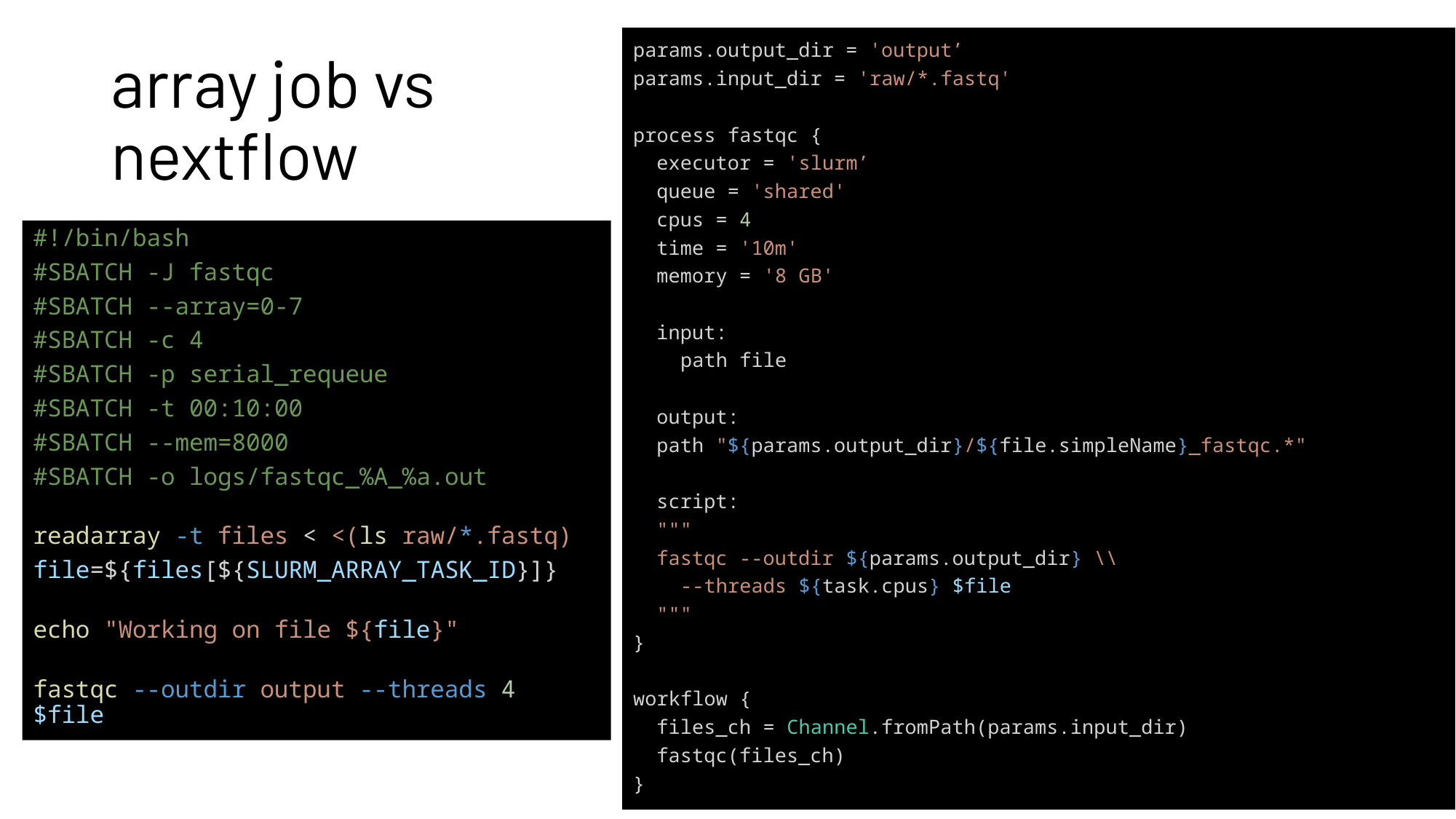

params.output_dir = 'output’
params.input_dir = 'raw/*.fastq'
process fastqc {
  executor = 'slurm’
  queue = 'shared'
  cpus = 4
  time = '10m'
  memory = '8 GB'
  input:
    path file
  output:
  path "${params.output_dir}/${file.simpleName}_fastqc.*"
  script:
  """
  fastqc --outdir ${params.output_dir} \\
    --threads ${task.cpus} $file
  """
}
workflow {
  files_ch = Channel.fromPath(params.input_dir)
  fastqc(files_ch)
}
# array job vs nextflow
#!/bin/bash
#SBATCH -J fastqc
#SBATCH --array=0-7
#SBATCH -c 4
#SBATCH -p serial_requeue
#SBATCH -t 00:10:00
#SBATCH --mem=8000
#SBATCH -o logs/fastqc_%A_%a.out
readarray -t files < <(ls raw/*.fastq)
file=${files[${SLURM_ARRAY_TASK_ID}]}
echo "Working on file ${file}"
fastqc --outdir output --threads 4 $file